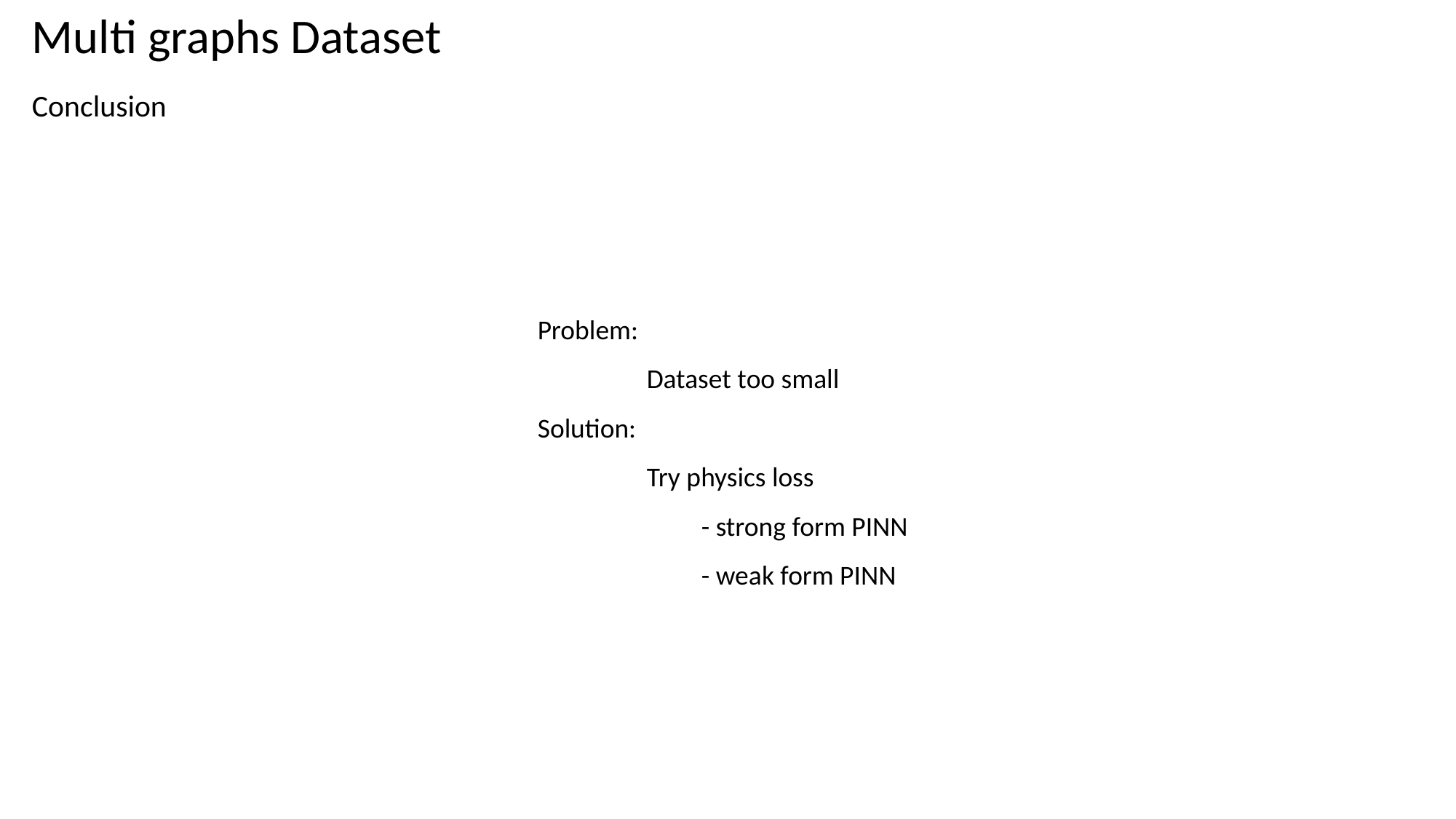

Multi graphs Dataset
Conclusion

Problem:
	Dataset too small
Solution:
	Try physics loss
- strong form PINN
- weak form PINN